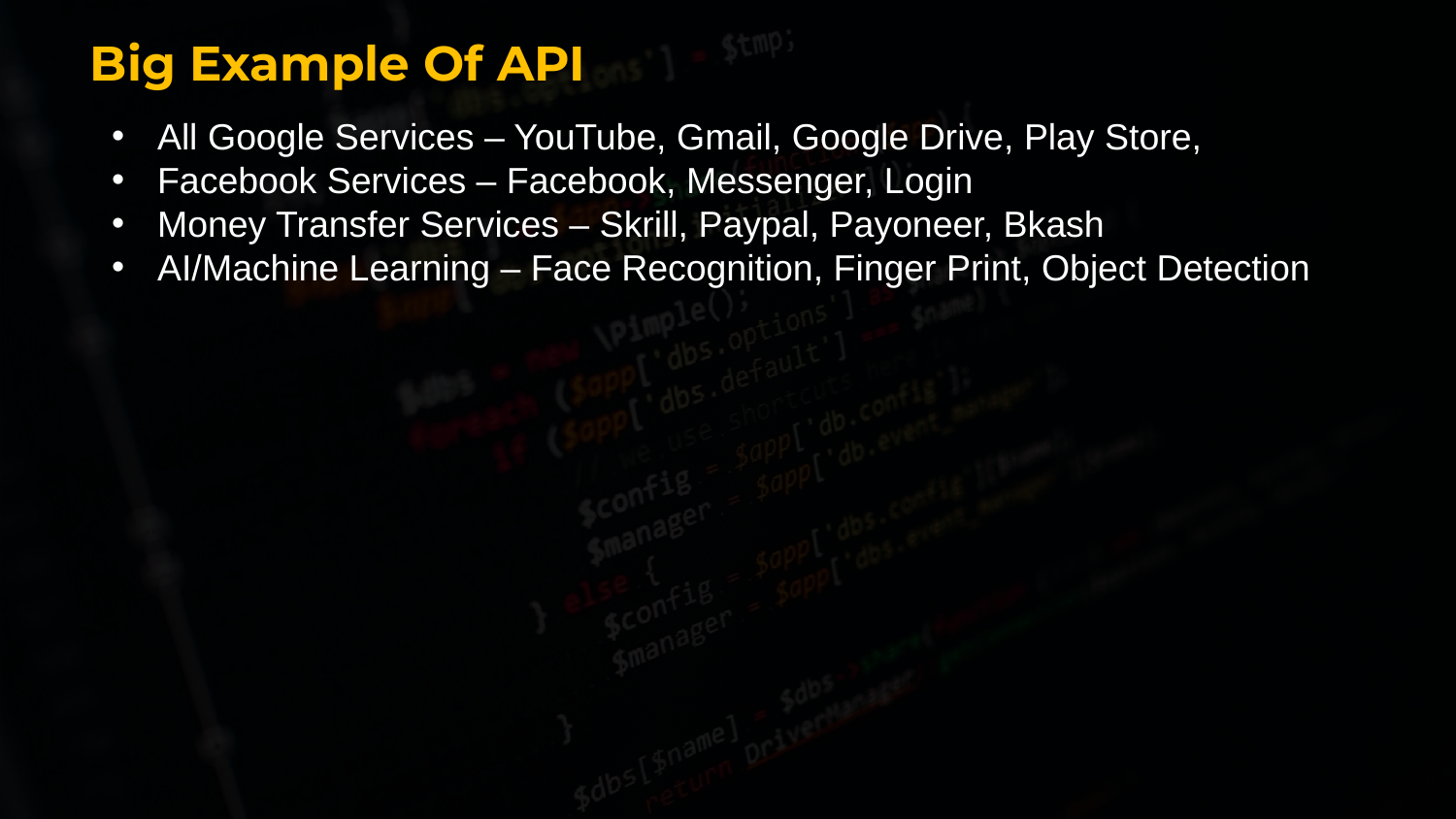

Big Example Of API

All Google Services – YouTube, Gmail, Google Drive, Play Store,
Facebook Services – Facebook, Messenger, Login
Money Transfer Services – Skrill, Paypal, Payoneer, Bkash
AI/Machine Learning – Face Recognition, Finger Print, Object Detection